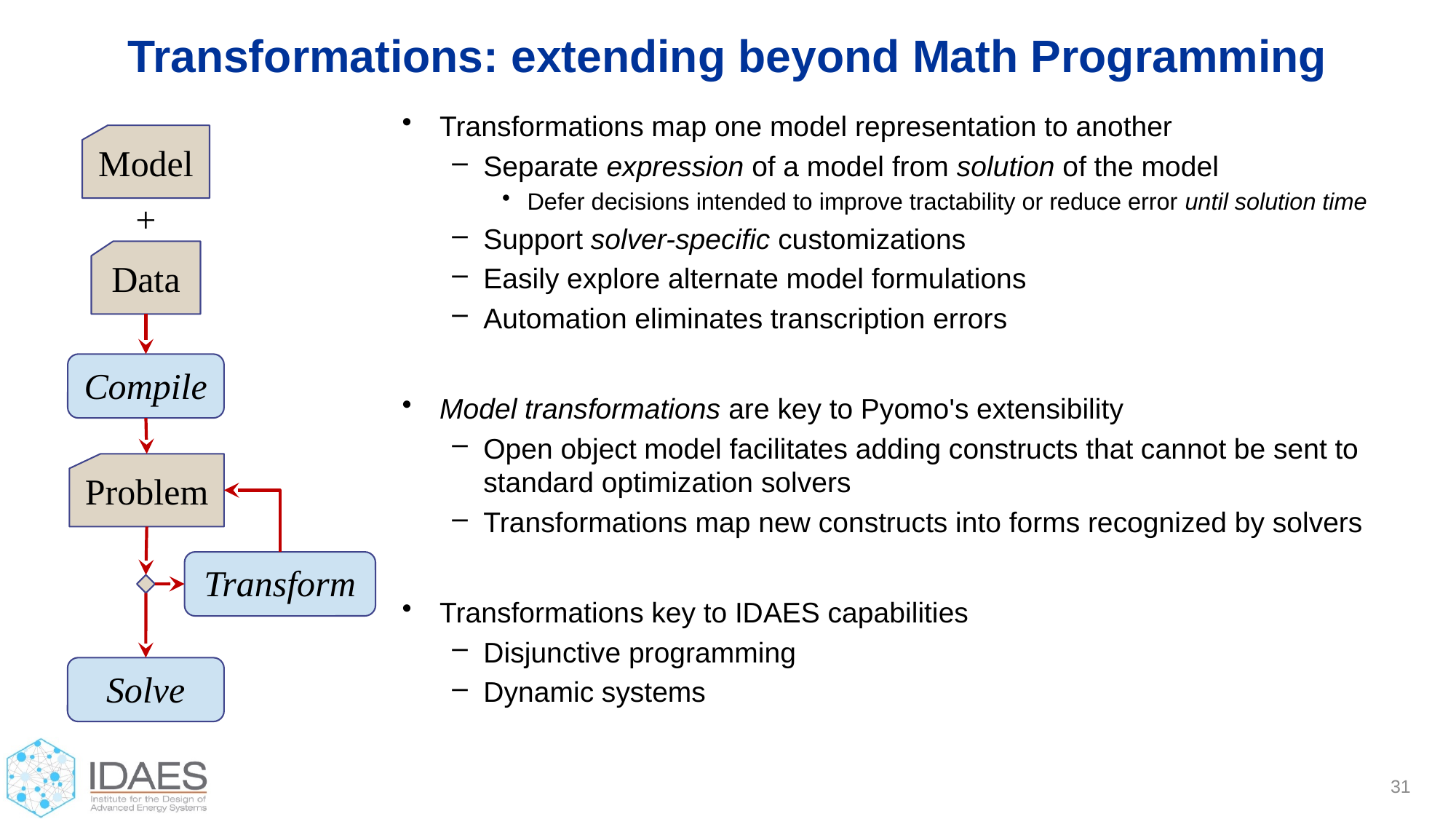

# Transformations: extending beyond Math Programming
Transformations map one model representation to another
Separate expression of a model from solution of the model
Defer decisions intended to improve tractability or reduce error until solution time
Support solver-specific customizations
Easily explore alternate model formulations
Automation eliminates transcription errors

Model transformations are key to Pyomo's extensibility
Open object model facilitates adding constructs that cannot be sent to standard optimization solvers
Transformations map new constructs into forms recognized by solvers

Transformations key to IDAES capabilities
Disjunctive programming
Dynamic systems
Model
+
Data
Compile
Problem
Transform

Solve
31